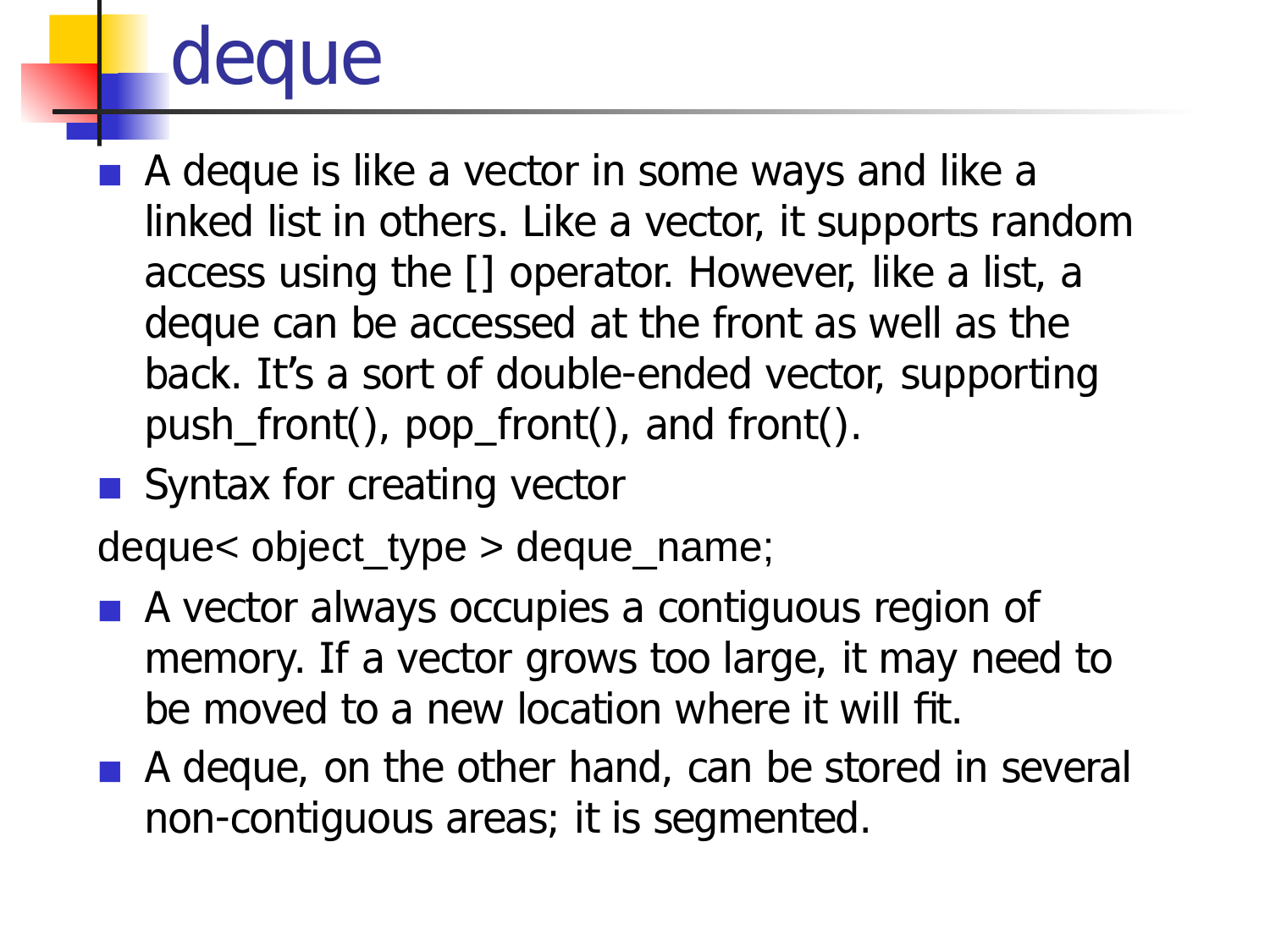

# deque
A deque is like a vector in some ways and like a linked list in others. Like a vector, it supports random access using the [] operator. However, like a list, a deque can be accessed at the front as well as the back. It’s a sort of double-ended vector, supporting push_front(), pop_front(), and front().
Syntax for creating vector

deque< object_type > deque_name;
A vector always occupies a contiguous region of memory. If a vector grows too large, it may need to be moved to a new location where it will fit.
A deque, on the other hand, can be stored in several non-contiguous areas; it is segmented.